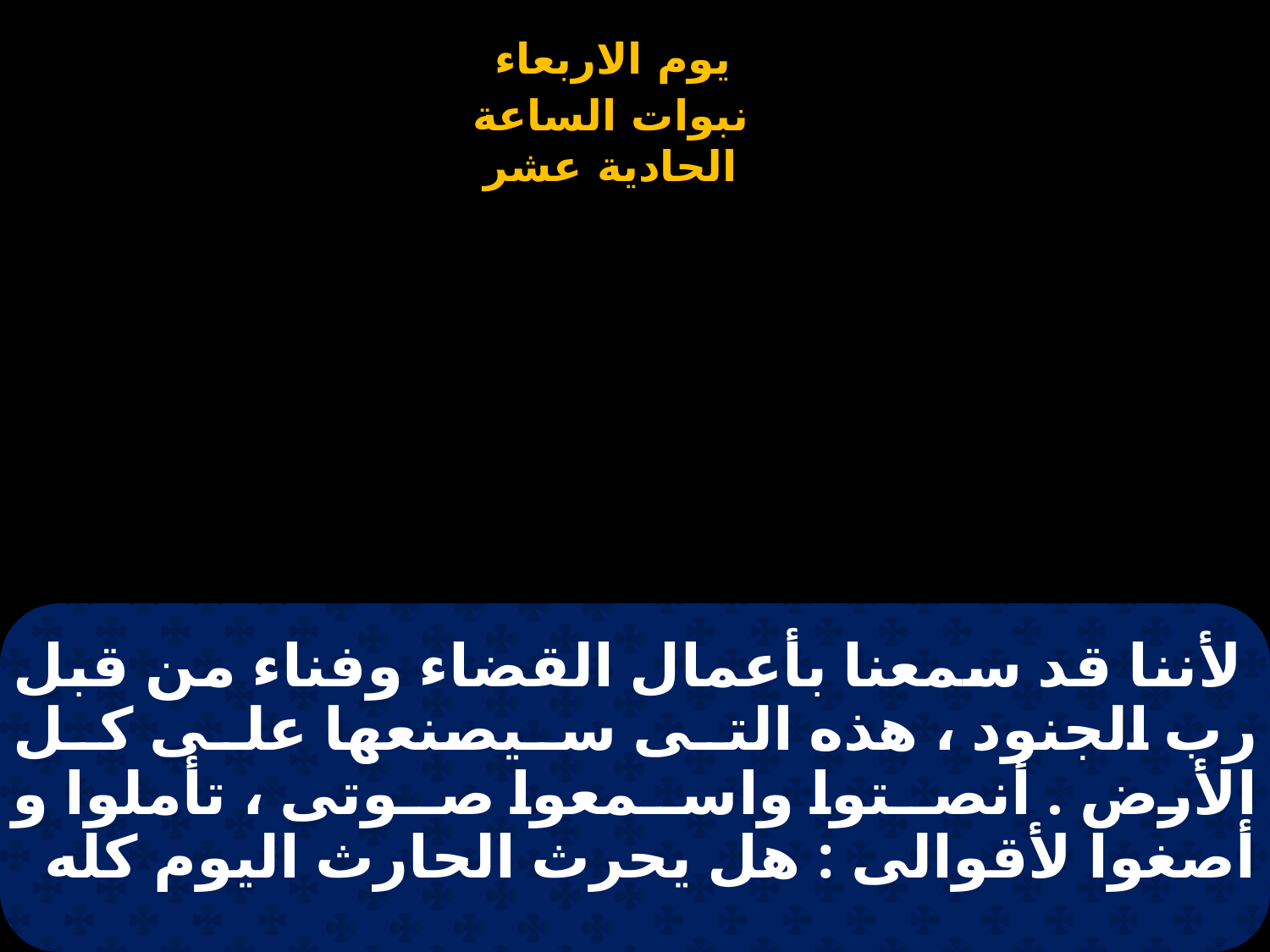

# لأننا قد سمعنا بأعمال القضاء وفناء من قبل رب الجنود ، هذه التى سيصنعها على كل الأرض . أنصتوا واسمعوا صوتى ، تأملوا و أصغوا لأقوالى : هل يحرث الحارث اليوم كله